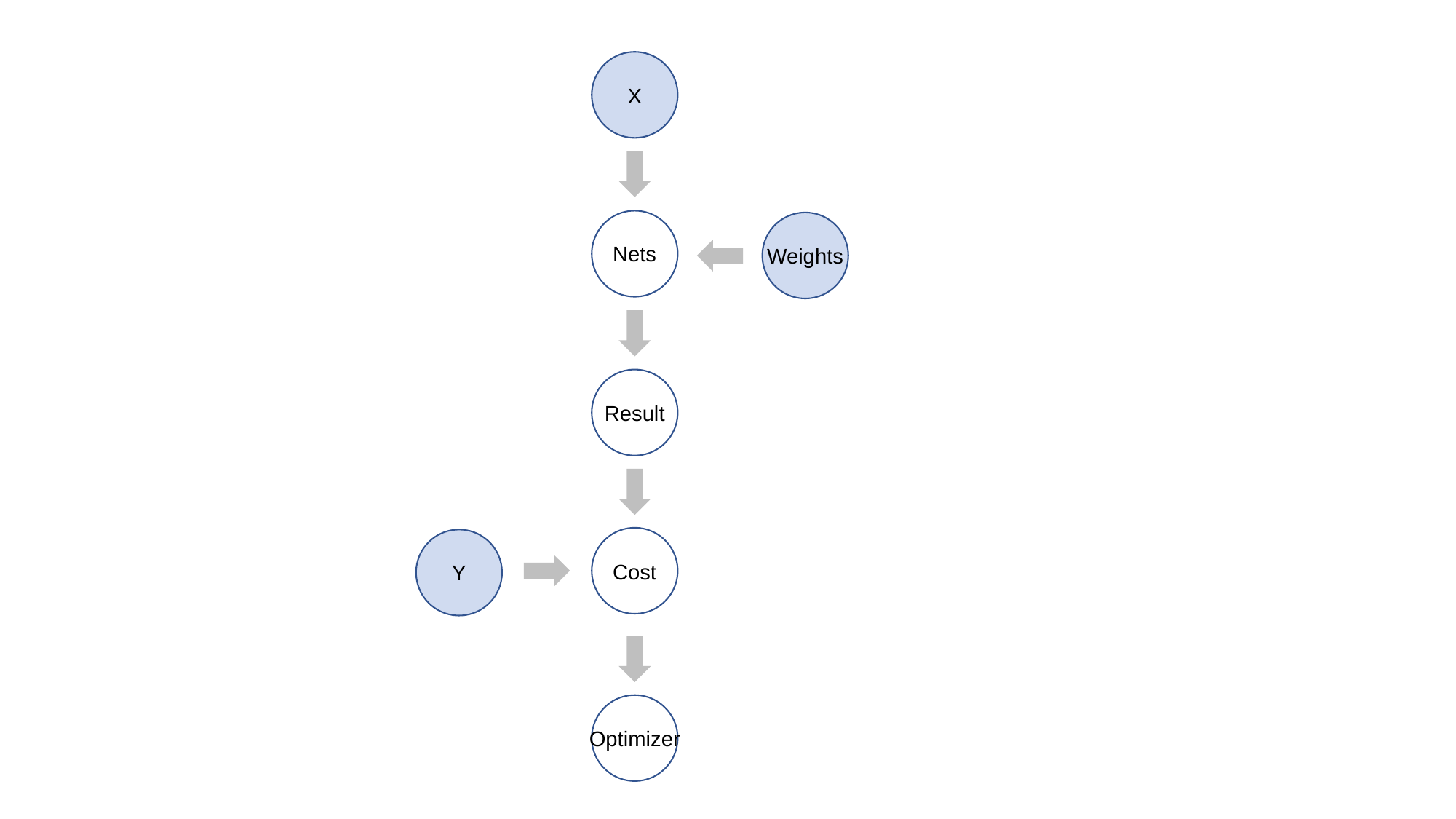

X

Nets

Weights

Result

Cost

Y

Optimizer